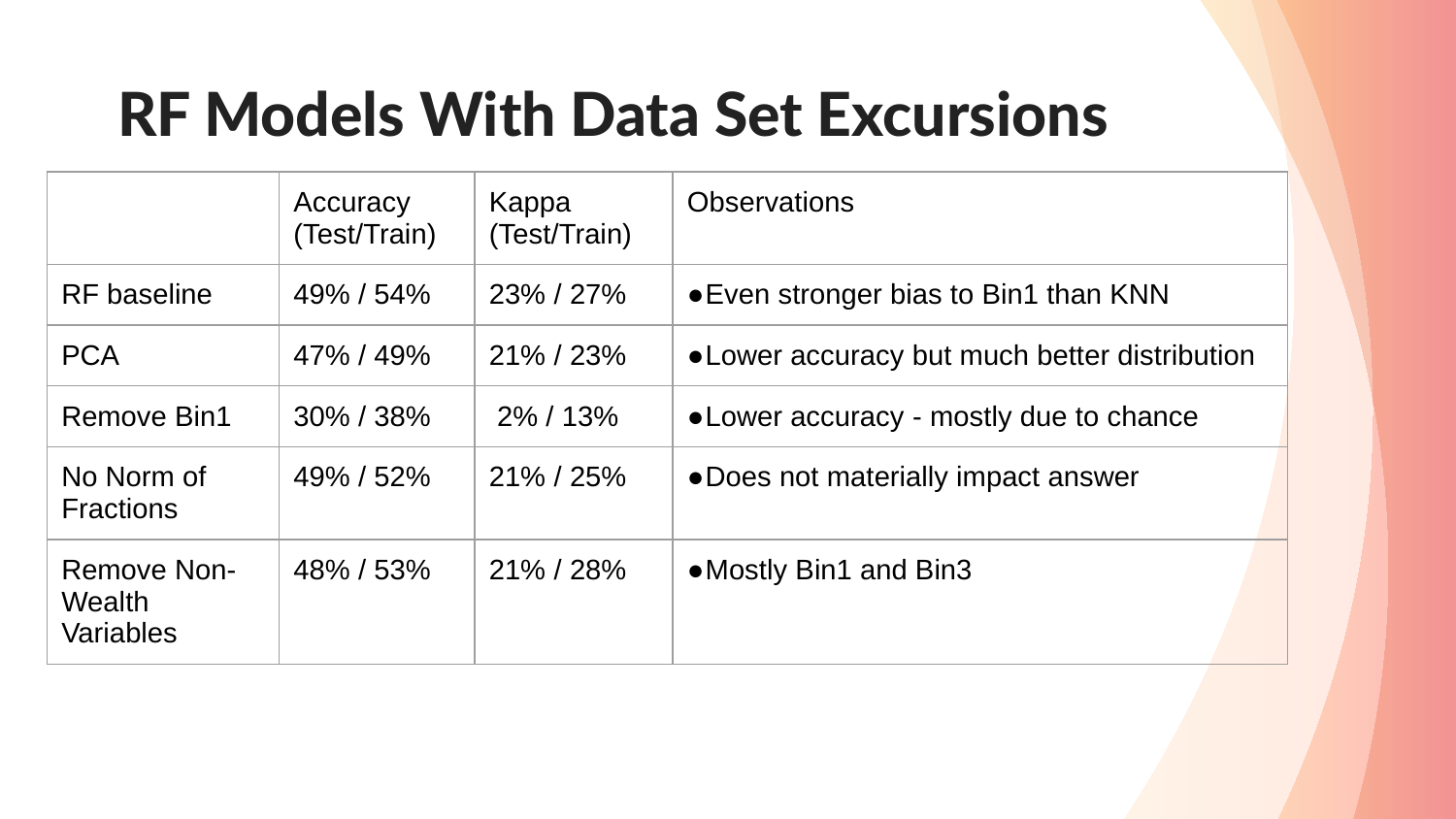

# RF Models With Data Set Excursions
|  | Accuracy (Test/Train) | Kappa (Test/Train) | Observations |
| --- | --- | --- | --- |
| RF baseline | 49% / 54% | 23% / 27% | Even stronger bias to Bin1 than KNN |
| PCA | 47% / 49% | 21% / 23% | Lower accuracy but much better distribution |
| Remove Bin1 | 30% / 38% | 2% / 13% | Lower accuracy - mostly due to chance |
| No Norm of Fractions | 49% / 52% | 21% / 25% | Does not materially impact answer |
| Remove Non-Wealth Variables | 48% / 53% | 21% / 28% | Mostly Bin1 and Bin3 |